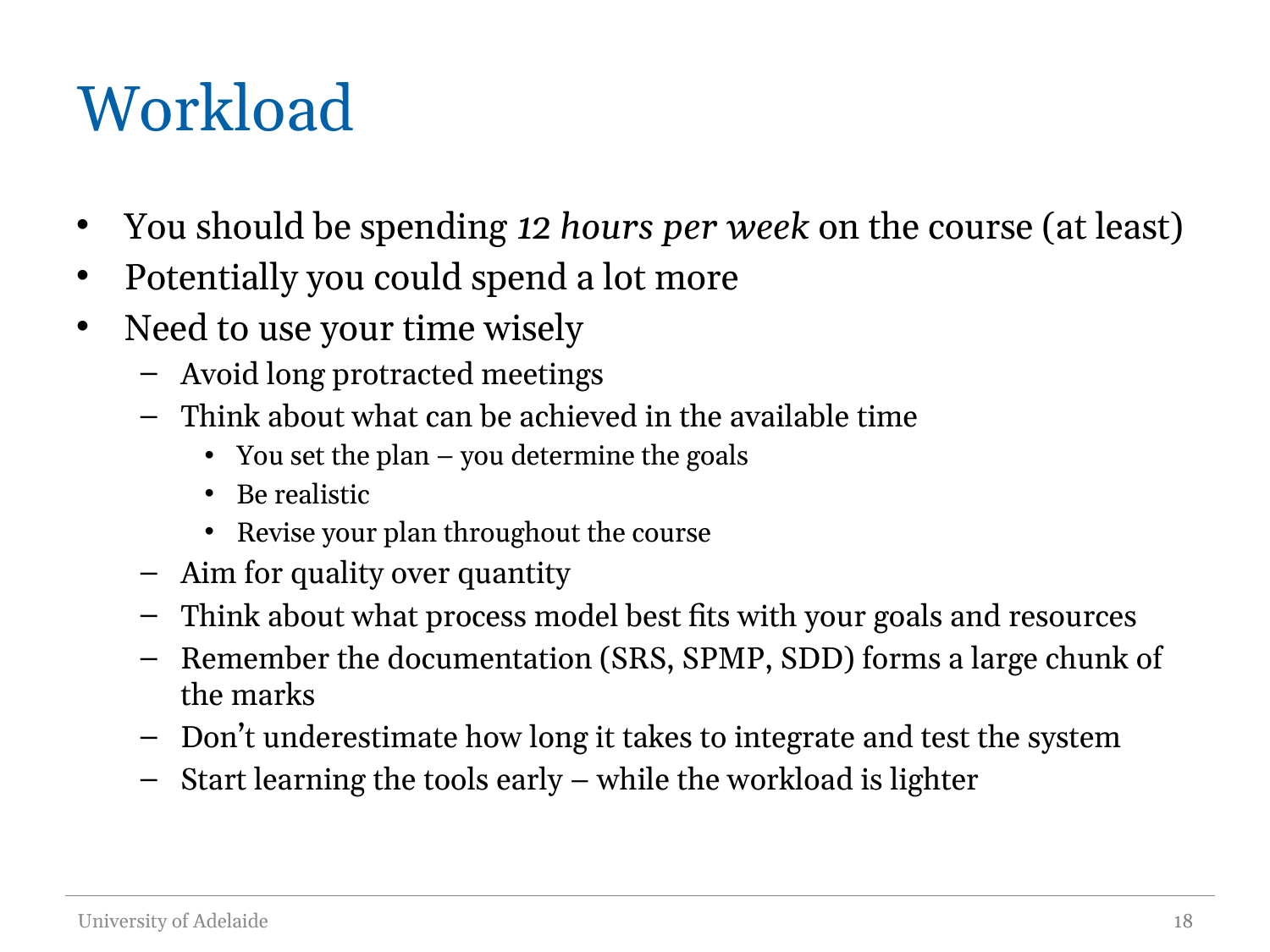

# Workload
You should be spending 12 hours per week on the course (at least)
Potentially you could spend a lot more
Need to use your time wisely
Avoid long protracted meetings
Think about what can be achieved in the available time
You set the plan – you determine the goals
Be realistic
Revise your plan throughout the course
Aim for quality over quantity
Think about what process model best fits with your goals and resources
Remember the documentation (SRS, SPMP, SDD) forms a large chunk of the marks
Don’t underestimate how long it takes to integrate and test the system
Start learning the tools early – while the workload is lighter
University of Adelaide
18